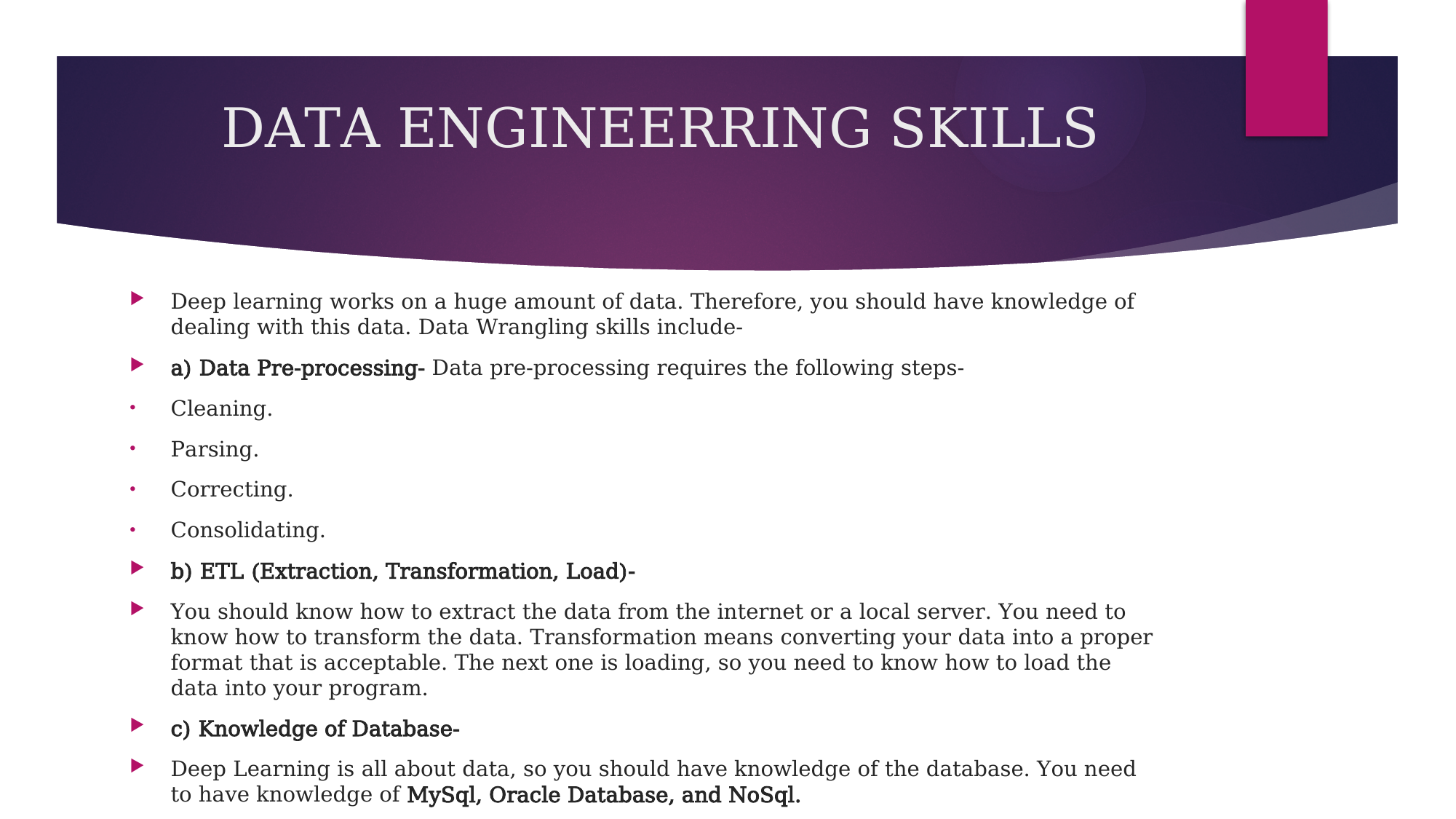

# DATA ENGINEERRING SKILLS
Deep learning works on a huge amount of data. Therefore, you should have knowledge of dealing with this data. Data Wrangling skills include-
a) Data Pre-processing- Data pre-processing requires the following steps-
Cleaning.
Parsing.
Correcting.
Consolidating.
b) ETL (Extraction, Transformation, Load)-
You should know how to extract the data from the internet or a local server. You need to know how to transform the data. Transformation means converting your data into a proper format that is acceptable. The next one is loading, so you need to know how to load the data into your program.
c) Knowledge of Database-
Deep Learning is all about data, so you should have knowledge of the database. You need to have knowledge of MySql, Oracle Database, and NoSql.